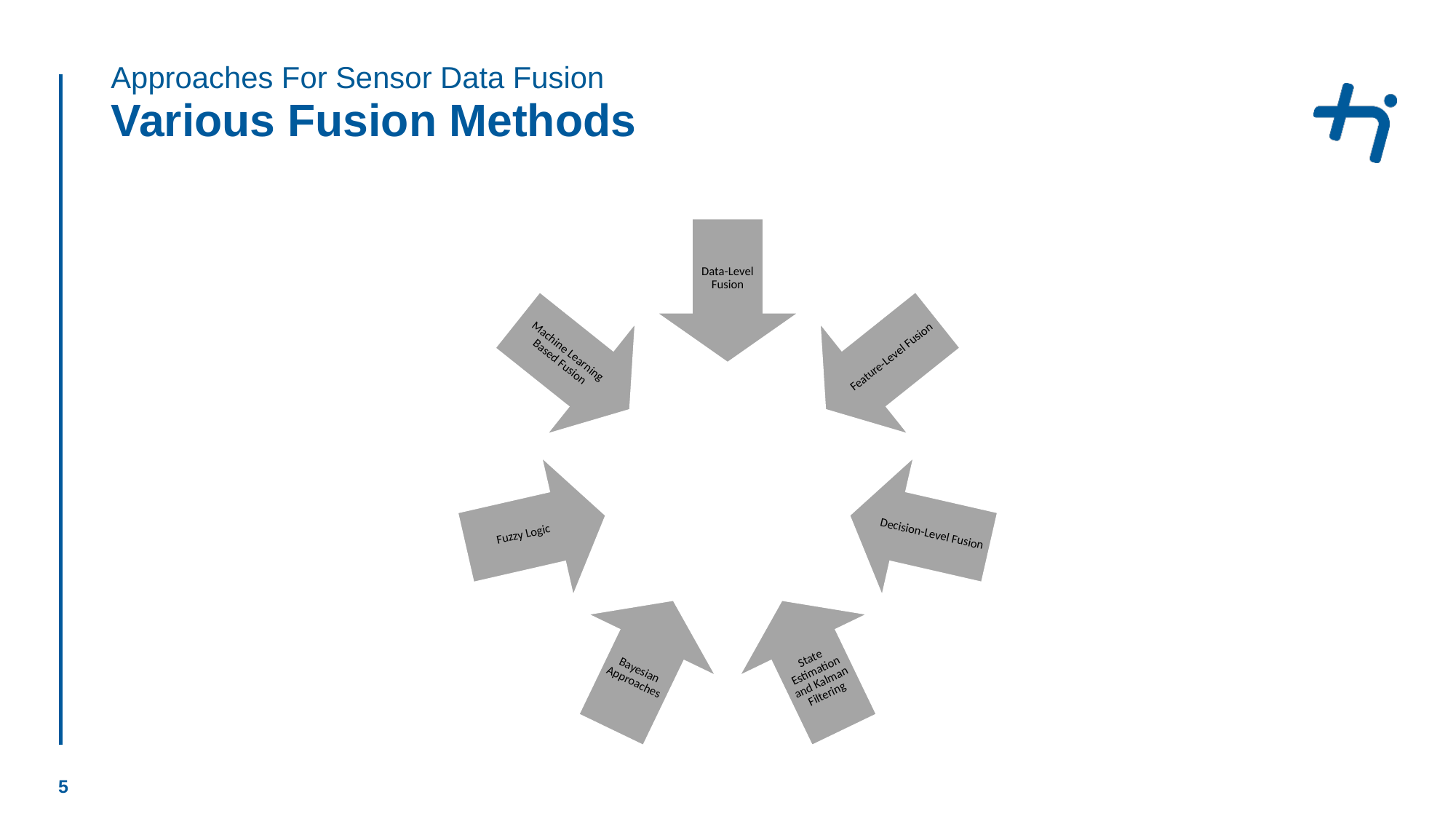

Approaches For Sensor Data Fusion
# Various Fusion Methods
Data-Level Fusion
Feature-Level Fusion
Decision-Level Fusion
State Estimation and Kalman Filtering
Bayesian Approaches
Fuzzy Logic
Machine Learning Based Fusion
5